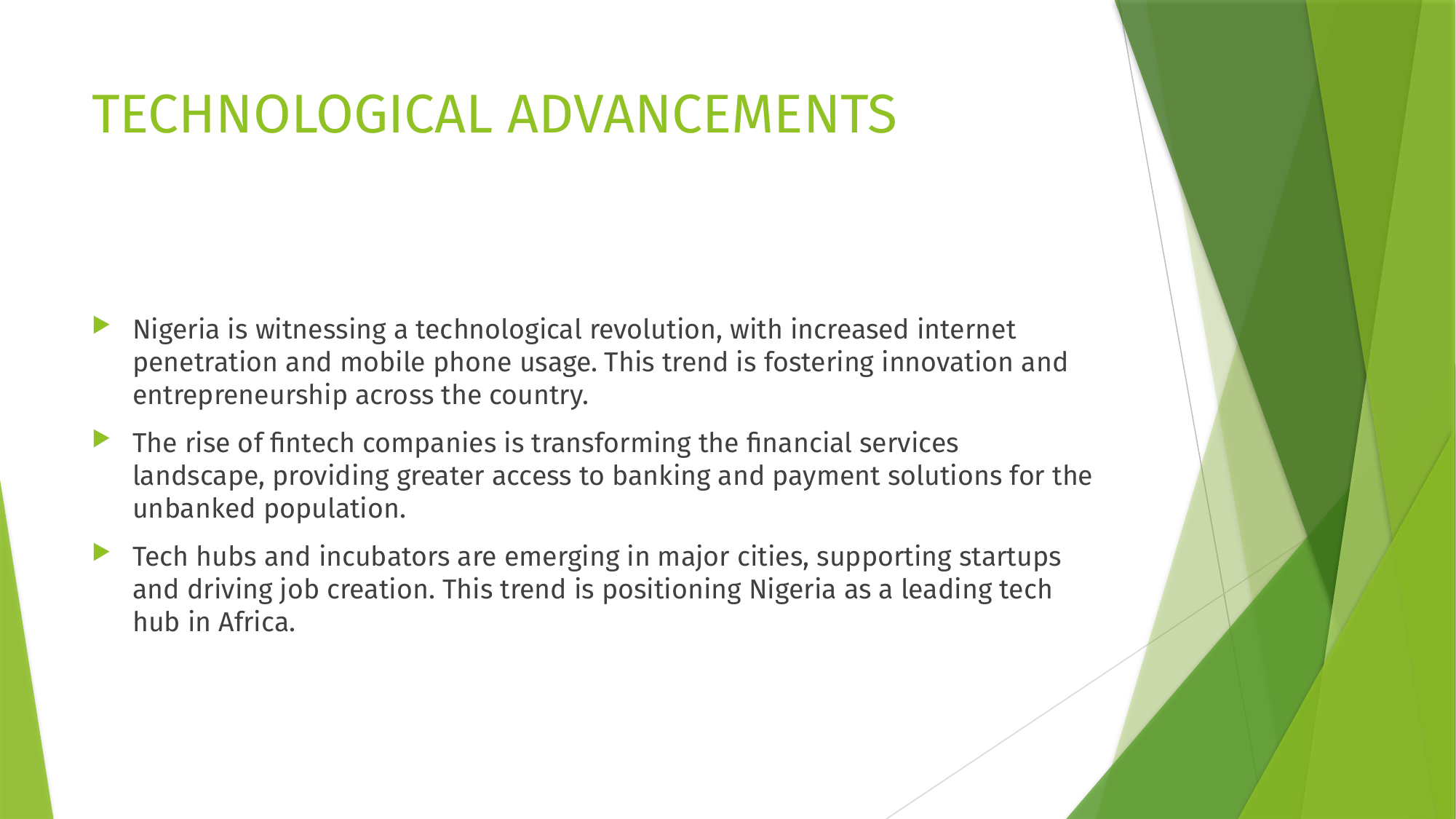

# TECHNOLOGICAL ADVANCEMENTS

Nigeria is witnessing a technological revolution, with increased internet penetration and mobile phone usage. This trend is fostering innovation and entrepreneurship across the country.
The rise of fintech companies is transforming the financial services landscape, providing greater access to banking and payment solutions for the unbanked population.
Tech hubs and incubators are emerging in major cities, supporting startups and driving job creation. This trend is positioning Nigeria as a leading tech hub in Africa.